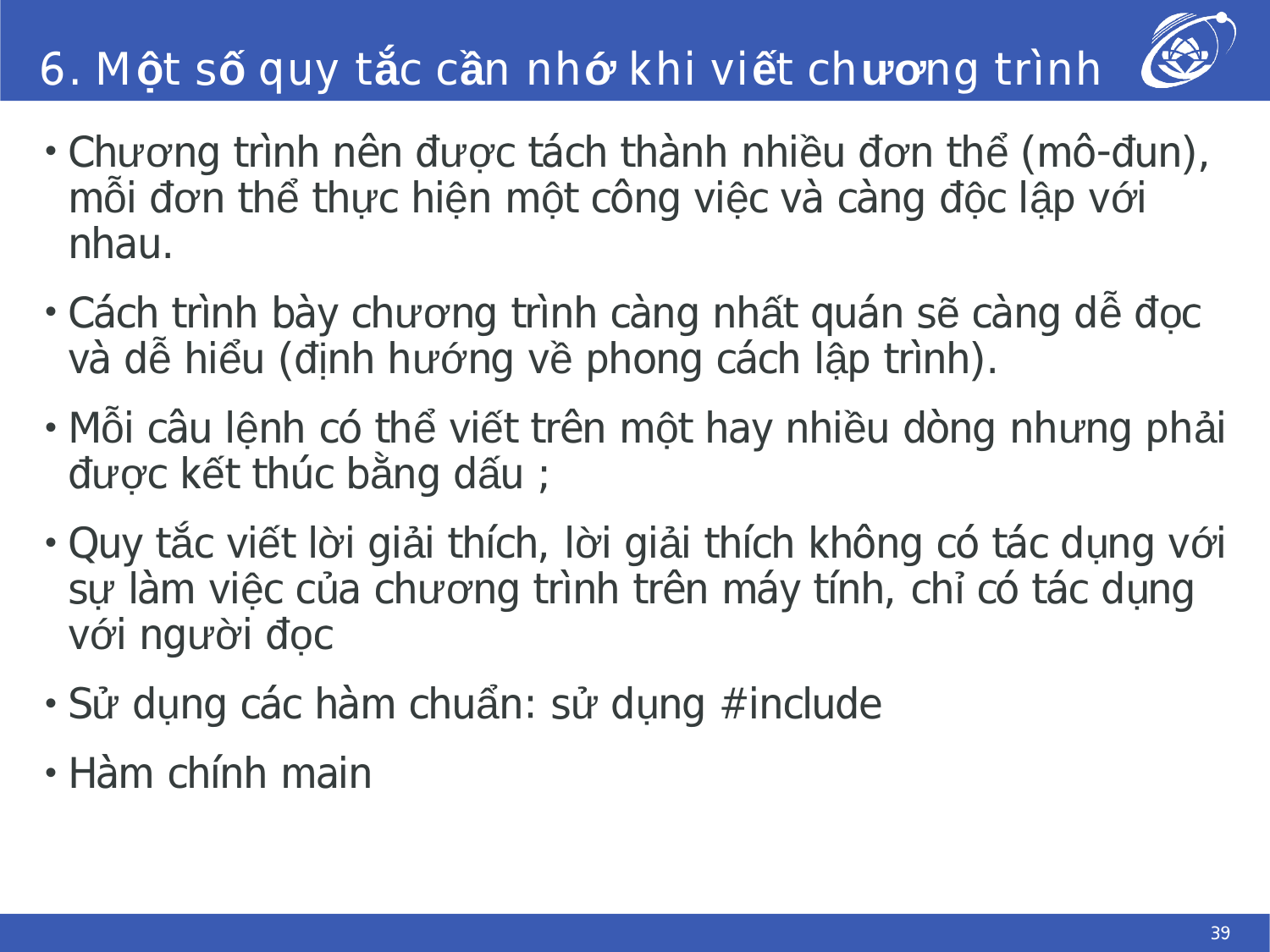

# 6. Một số quy tắc cần nhớ khi viết chương trình
Chương trình nên được tách thành nhiều đơn thể (mô-đun), mỗi đơn thể thực hiện một công việc và càng độc lập với nhau.
Cách trình bày chương trình càng nhất quán sẽ càng dễ đọc và dễ hiểu (định hướng về phong cách lập trình).
Mỗi câu lệnh có thể viết trên một hay nhiều dòng nhưng phải được kết thúc bằng dấu ;
Quy tắc viết lời giải thích, lời giải thích không có tác dụng với sự làm việc của chương trình trên máy tính, chỉ có tác dụng với người đọc
Sử dụng các hàm chuẩn: sử dụng #include
Hàm chính main

39